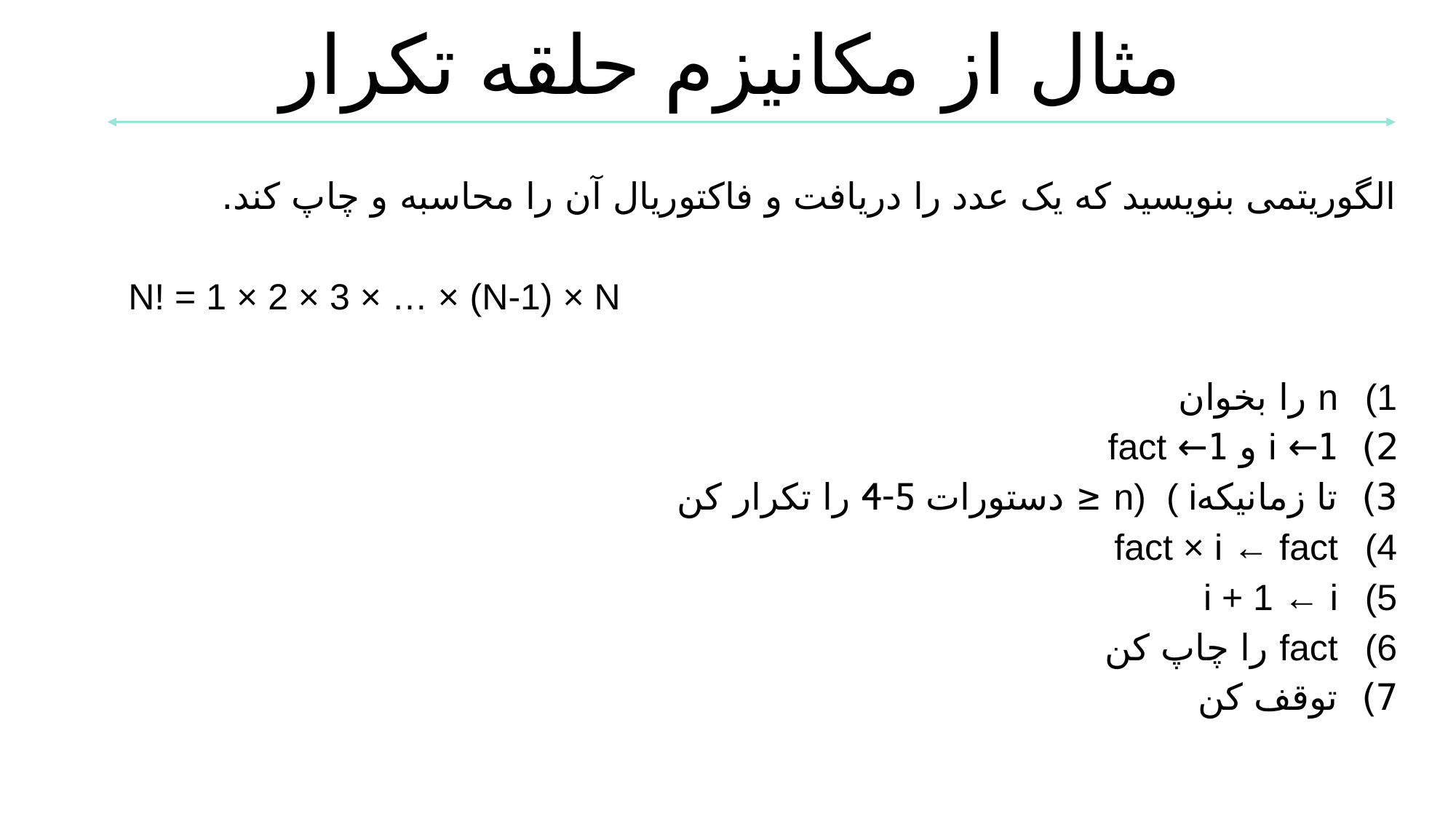

مثال از مکانیزم حلقه تکرار
الگوریتمی بنویسید که یک عدد را دریافت و فاکتوریال آن را محاسبه و چاپ کند.

	N! = 1 × 2 × 3 × … × (N-1) × N

n را بخوان
1← i و 1← fact
تا زمانیکهn)  ( i ≤ دستورات 5-4 را تکرار کن
fact × i ← fact
i + 1 ← i
fact را چاپ کن
توقف کن